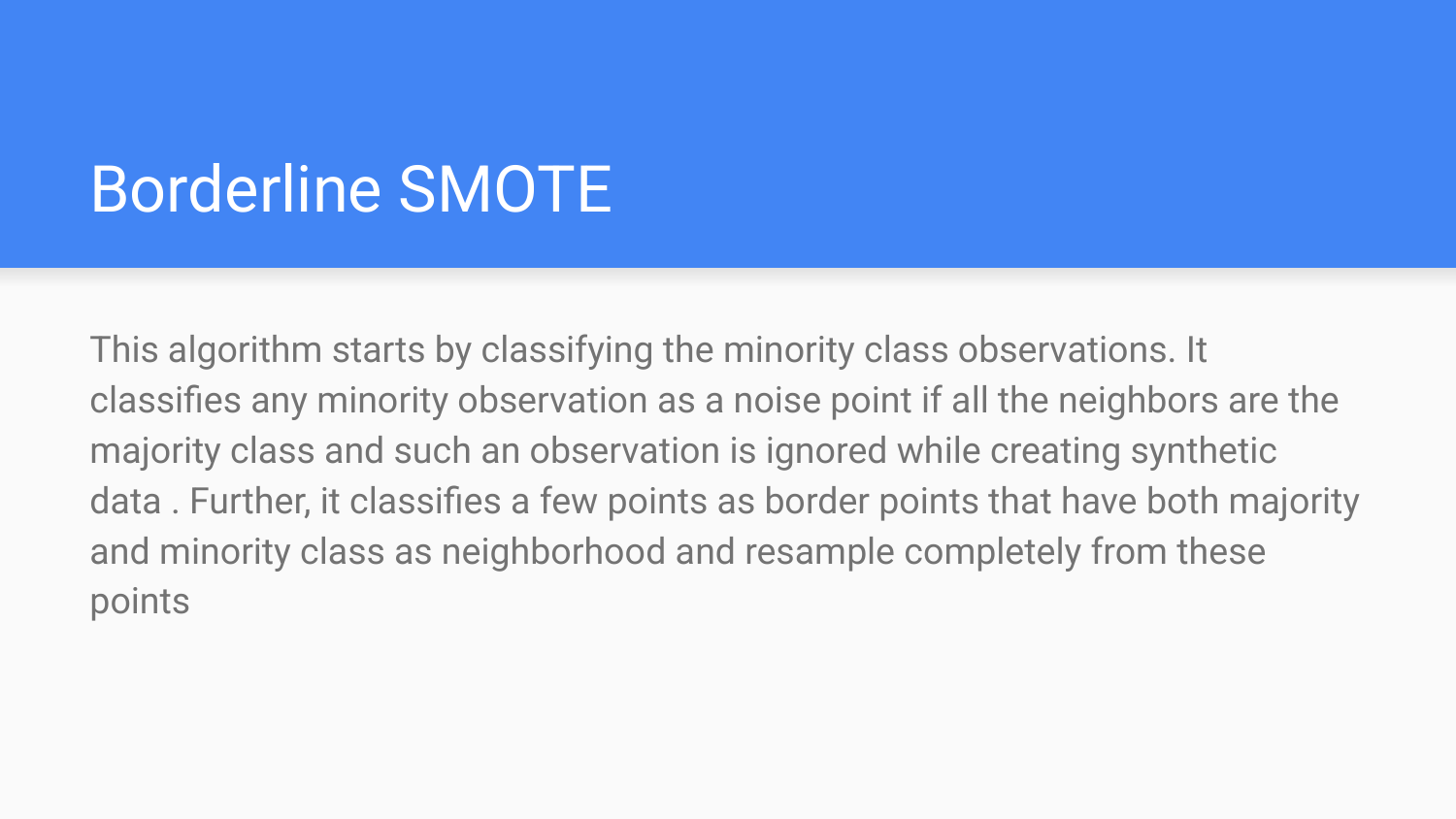

# Borderline SMOTE
This algorithm starts by classifying the minority class observations. It classifies any minority observation as a noise point if all the neighbors are the majority class and such an observation is ignored while creating synthetic data . Further, it classifies a few points as border points that have both majority and minority class as neighborhood and resample completely from these points